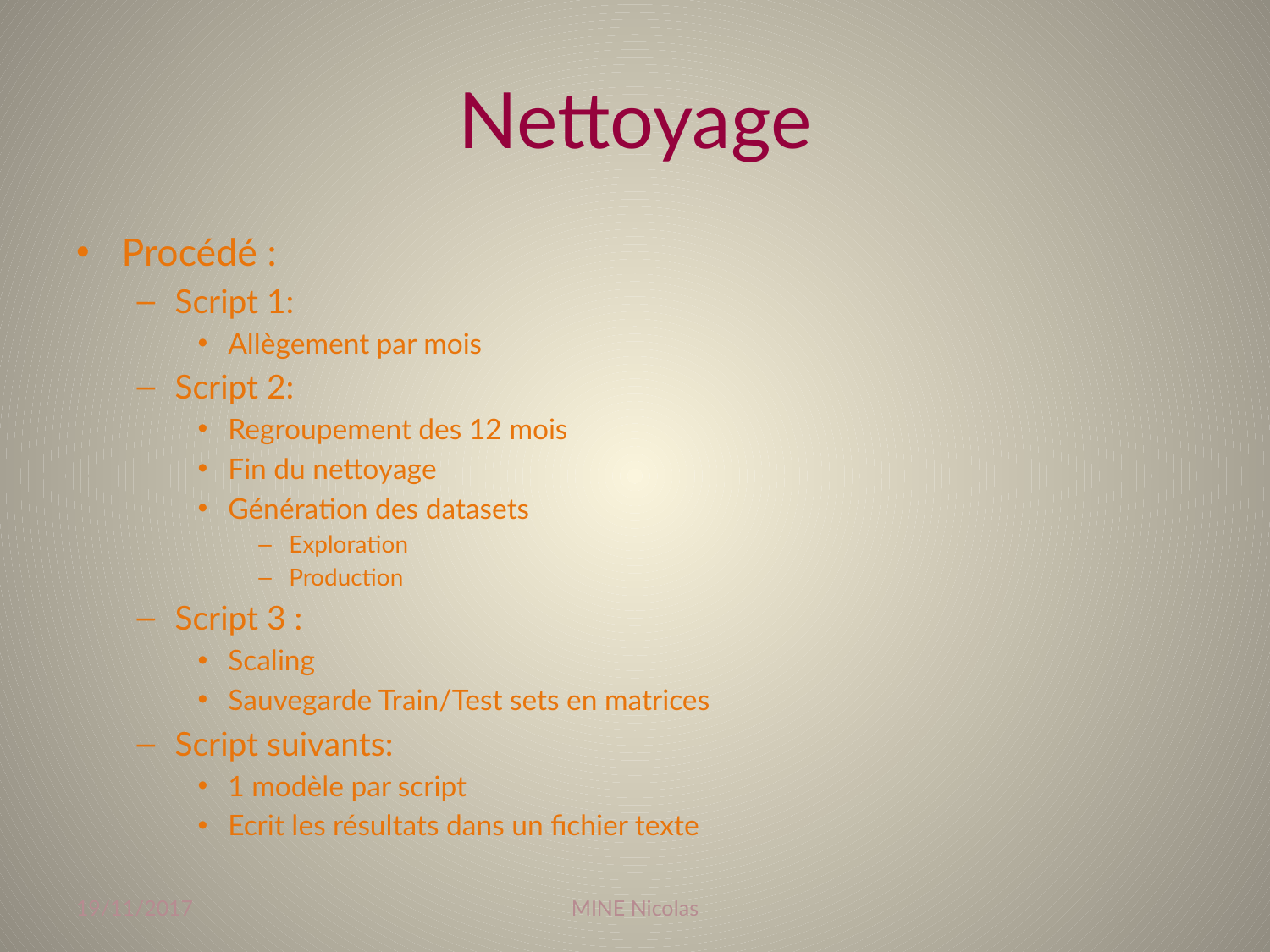

# Nettoyage
Procédé :
Script 1:
Allègement par mois
Script 2:
Regroupement des 12 mois
Fin du nettoyage
Génération des datasets
Exploration
Production
Script 3 :
Scaling
Sauvegarde Train/Test sets en matrices
Script suivants:
1 modèle par script
Ecrit les résultats dans un fichier texte
19/11/2017
MINE Nicolas